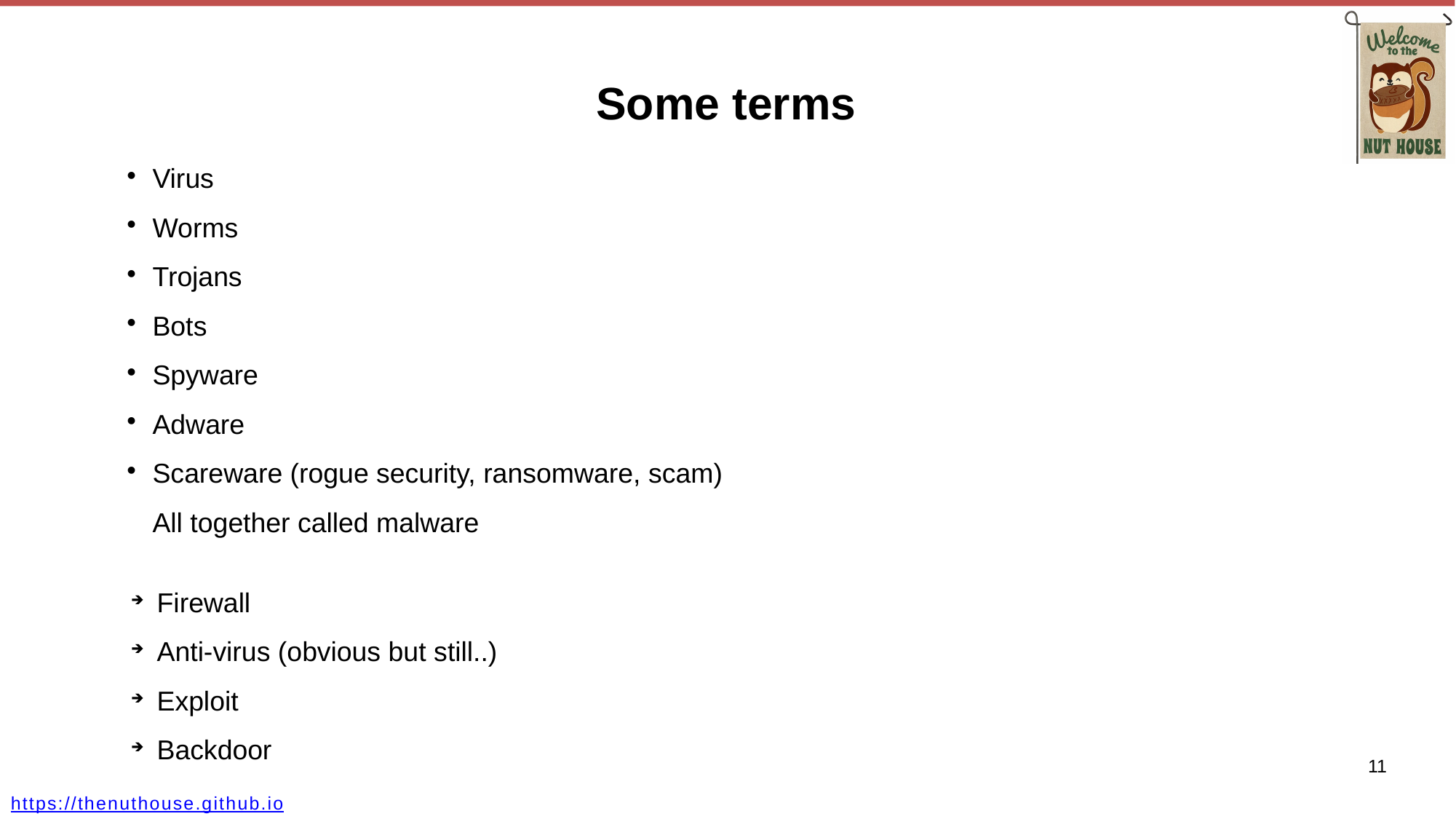

Some terms
Virus
Worms
Trojans
Bots
Spyware
Adware
Scareware (rogue security, ransomware, scam)
All together called malware

Firewall
Anti-virus (obvious but still..)
Exploit
Backdoor
11